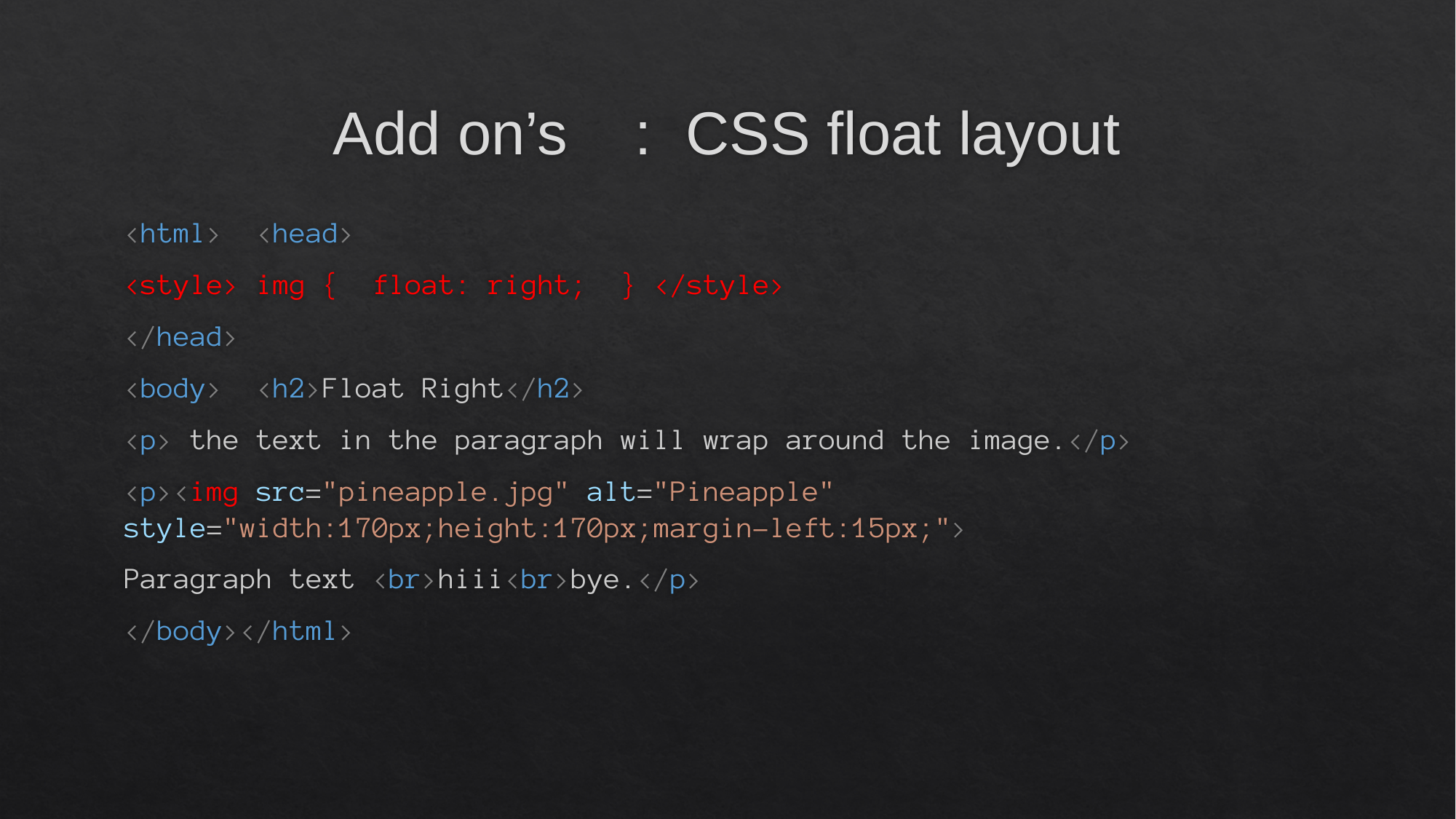

# Add on’s    :  CSS float layout
<html>  <head>
<style> img {  float: right;  } </style>
</head>
<body>  <h2>Float Right</h2>
<p> the text in the paragraph will wrap around the image.</p>
<p><img src="pineapple.jpg" alt="Pineapple" style="width:170px;height:170px;margin-left:15px;">
Paragraph text <br>hiii<br>bye.</p>
</body></html>